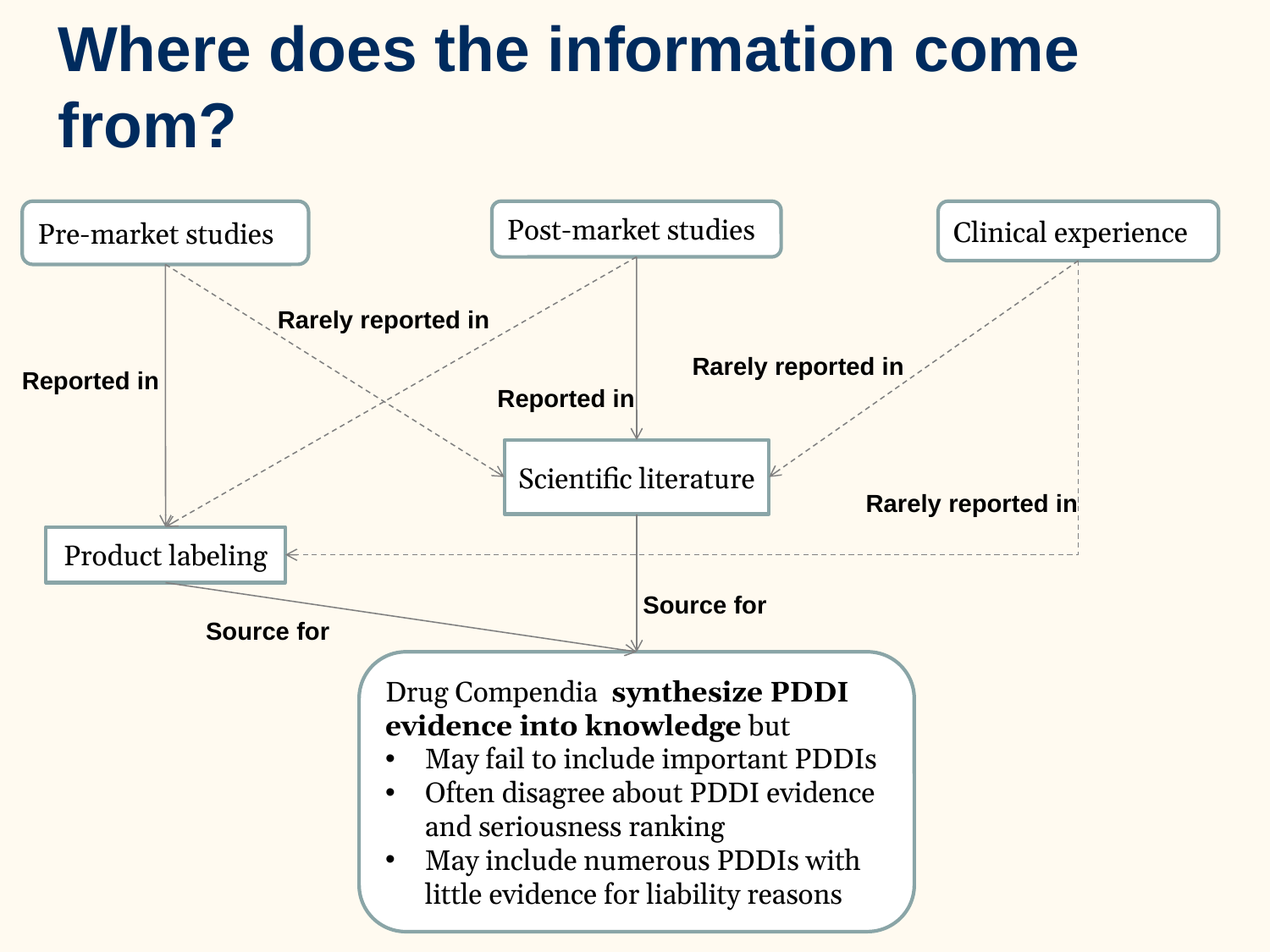

# Where does the information come from?
Pre-market studies
Post-market studies
Clinical experience
Rarely reported in
Rarely reported in
Reported in
Reported in
Scientific literature
Rarely reported in
Product labeling
Source for
Source for
Drug Compendia  synthesize PDDI evidence into knowledge but
May fail to include important PDDIs
Often disagree about PDDI evidence and seriousness ranking
May include numerous PDDIs with little evidence for liability reasons